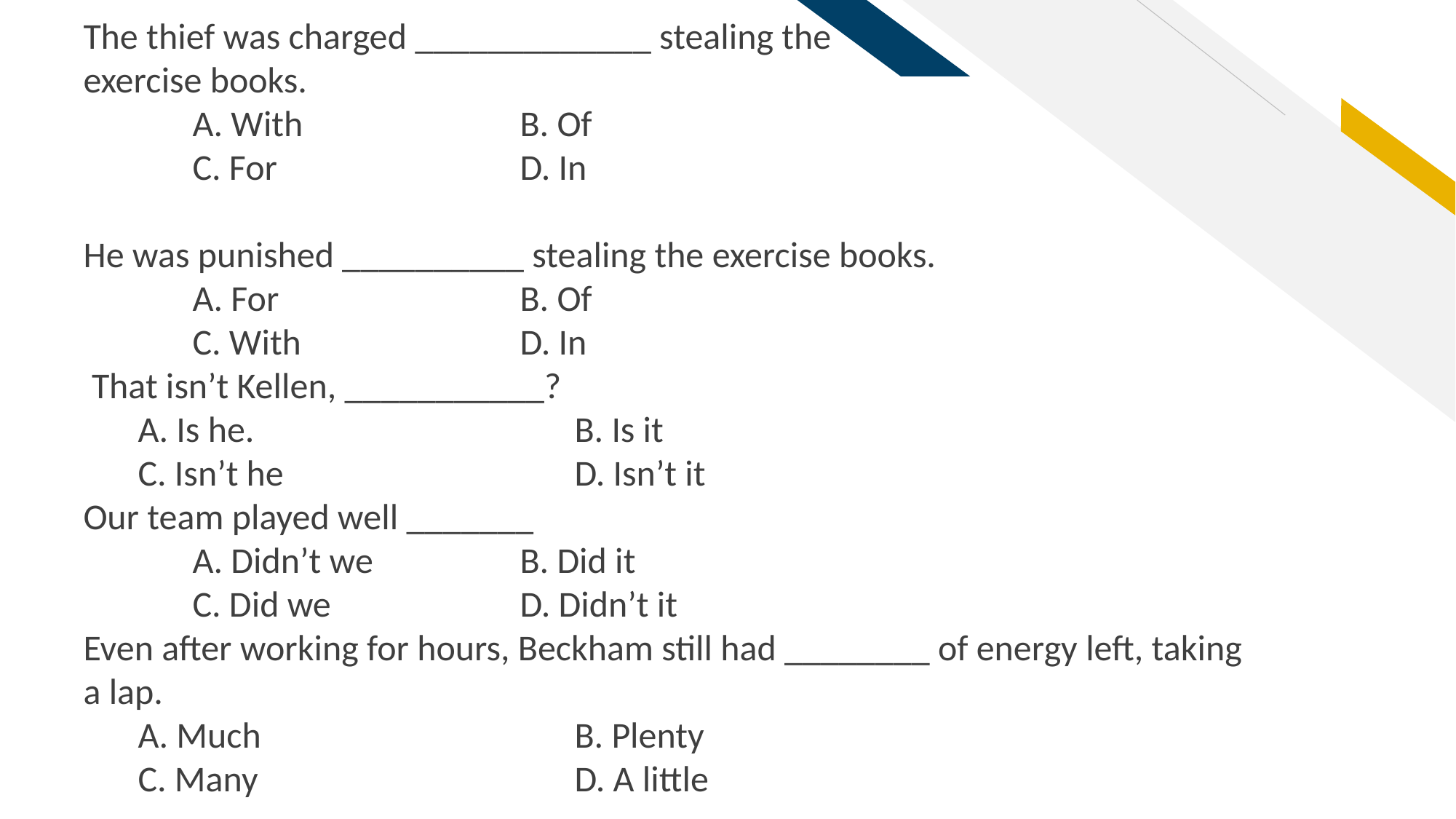

The thief was charged _____________ stealing the
exercise books.
A. With 		B. Of
C. For 			D. In

He was punished __________ stealing the exercise books.
A. For 			B. Of
C. With 		D. In
 That isn’t Kellen, ___________?
A. Is he. 			B. Is it
C. Isn’t he 			D. Isn’t it
Our team played well _______
	A. Didn’t we 		B. Did it
	C. Did we 		D. Didn’t it
Even after working for hours, Beckham still had ________ of energy left, taking a lap.
A. Much 			B. Plenty
C. Many 			D. A little